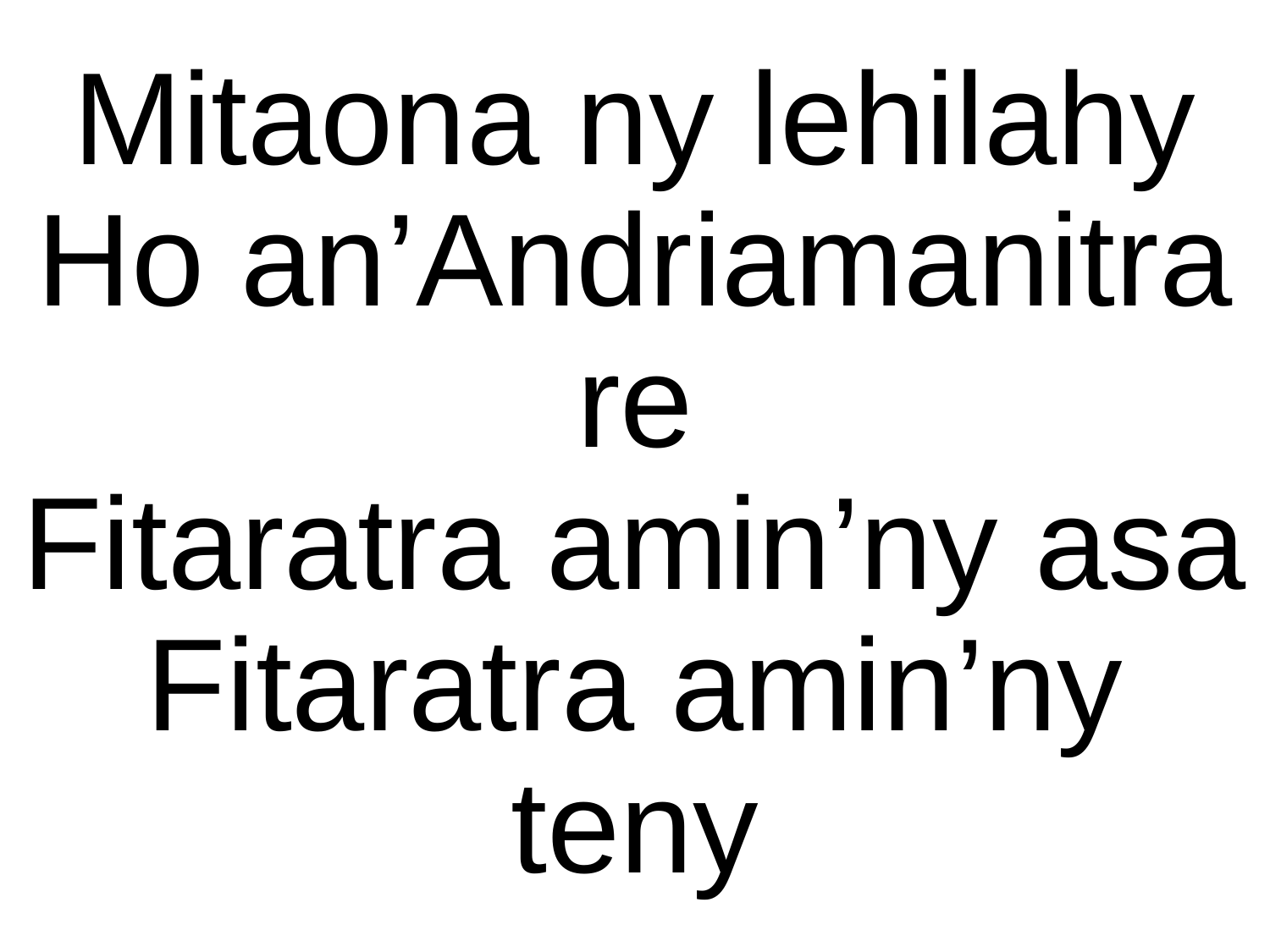

# Mitaona ny lehilahy Ho an’Andriamanitra re Fitaratra amin’ny asa Fitaratra amin’ny teny